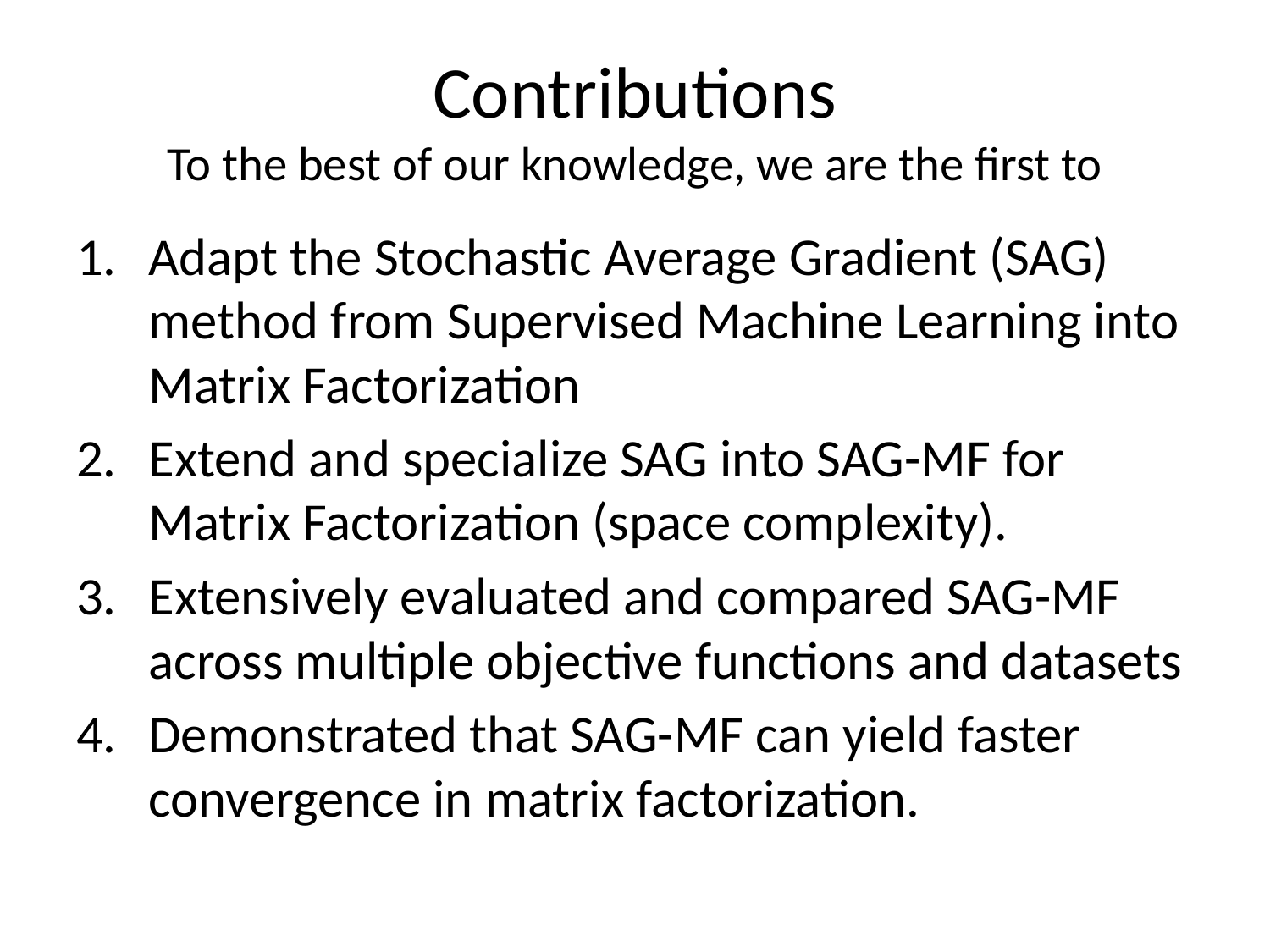

# Contributions To the best of our knowledge, we are the first to
Adapt the Stochastic Average Gradient (SAG) method from Supervised Machine Learning into Matrix Factorization
Extend and specialize SAG into SAG-MF for Matrix Factorization (space complexity).
Extensively evaluated and compared SAG-MF across multiple objective functions and datasets
Demonstrated that SAG-MF can yield faster convergence in matrix factorization.